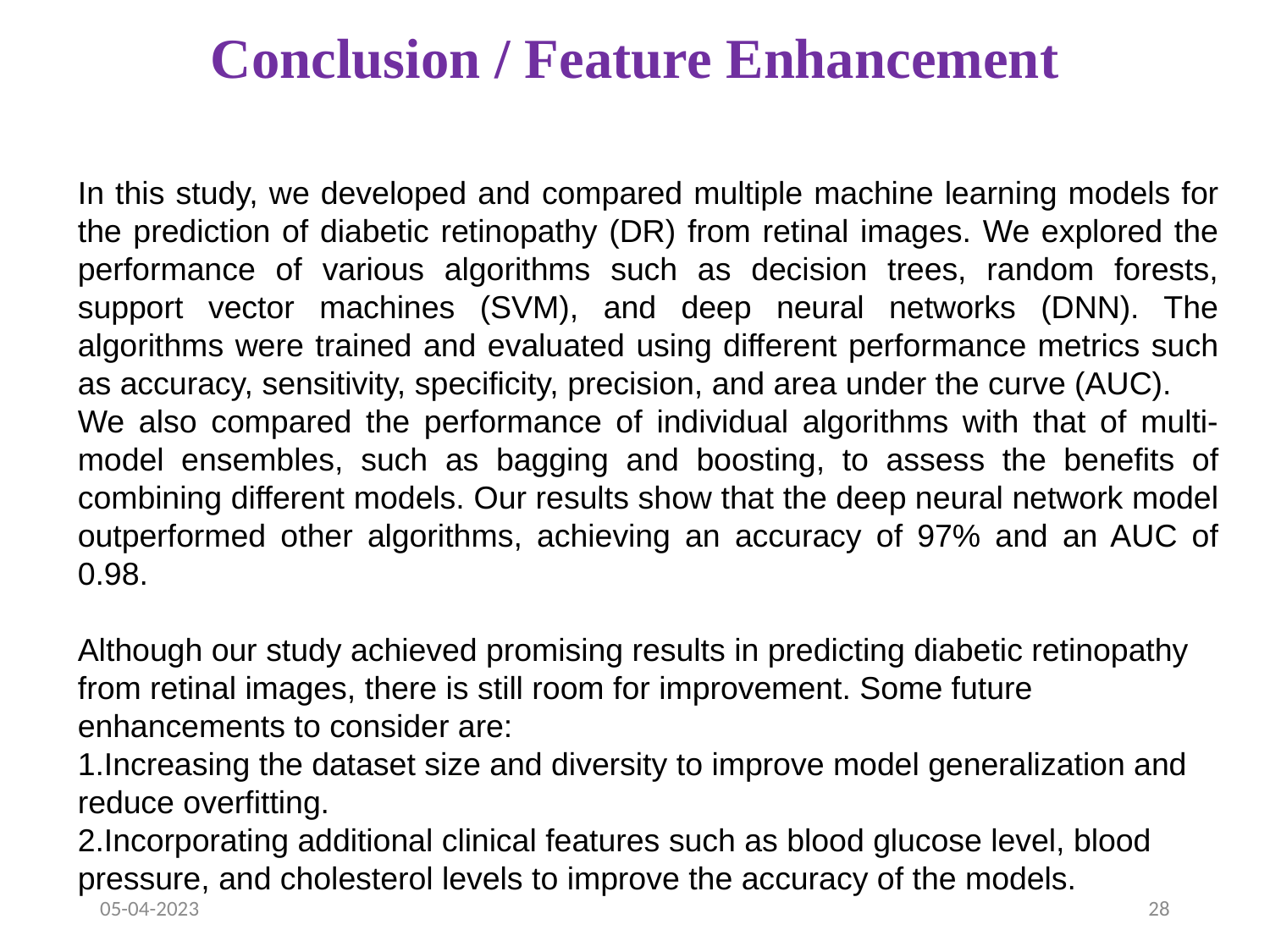

# Conclusion / Feature Enhancement
In this study, we developed and compared multiple machine learning models for the prediction of diabetic retinopathy (DR) from retinal images. We explored the performance of various algorithms such as decision trees, random forests, support vector machines (SVM), and deep neural networks (DNN). The algorithms were trained and evaluated using different performance metrics such as accuracy, sensitivity, specificity, precision, and area under the curve (AUC).
We also compared the performance of individual algorithms with that of multi-model ensembles, such as bagging and boosting, to assess the benefits of combining different models. Our results show that the deep neural network model outperformed other algorithms, achieving an accuracy of 97% and an AUC of 0.98.

Although our study achieved promising results in predicting diabetic retinopathy from retinal images, there is still room for improvement. Some future enhancements to consider are:
Increasing the dataset size and diversity to improve model generalization and reduce overfitting.
Incorporating additional clinical features such as blood glucose level, blood pressure, and cholesterol levels to improve the accuracy of the models.

05-04-2023
28